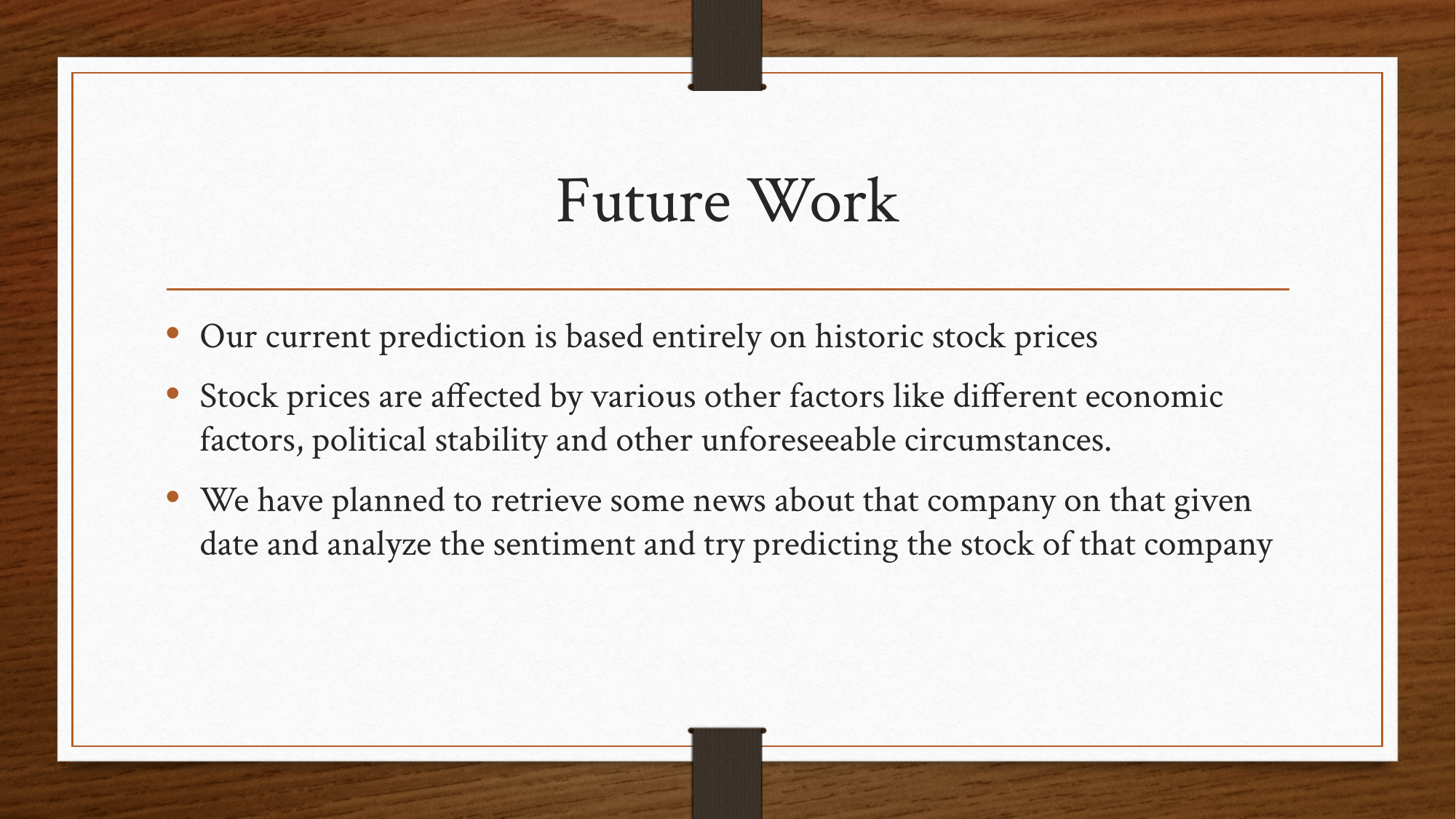

# Future Work
Our current prediction is based entirely on historic stock prices
Stock prices are affected by various other factors like different economic factors, political stability and other unforeseeable circumstances.
We have planned to retrieve some news about that company on that given date and analyze the sentiment and try predicting the stock of that company